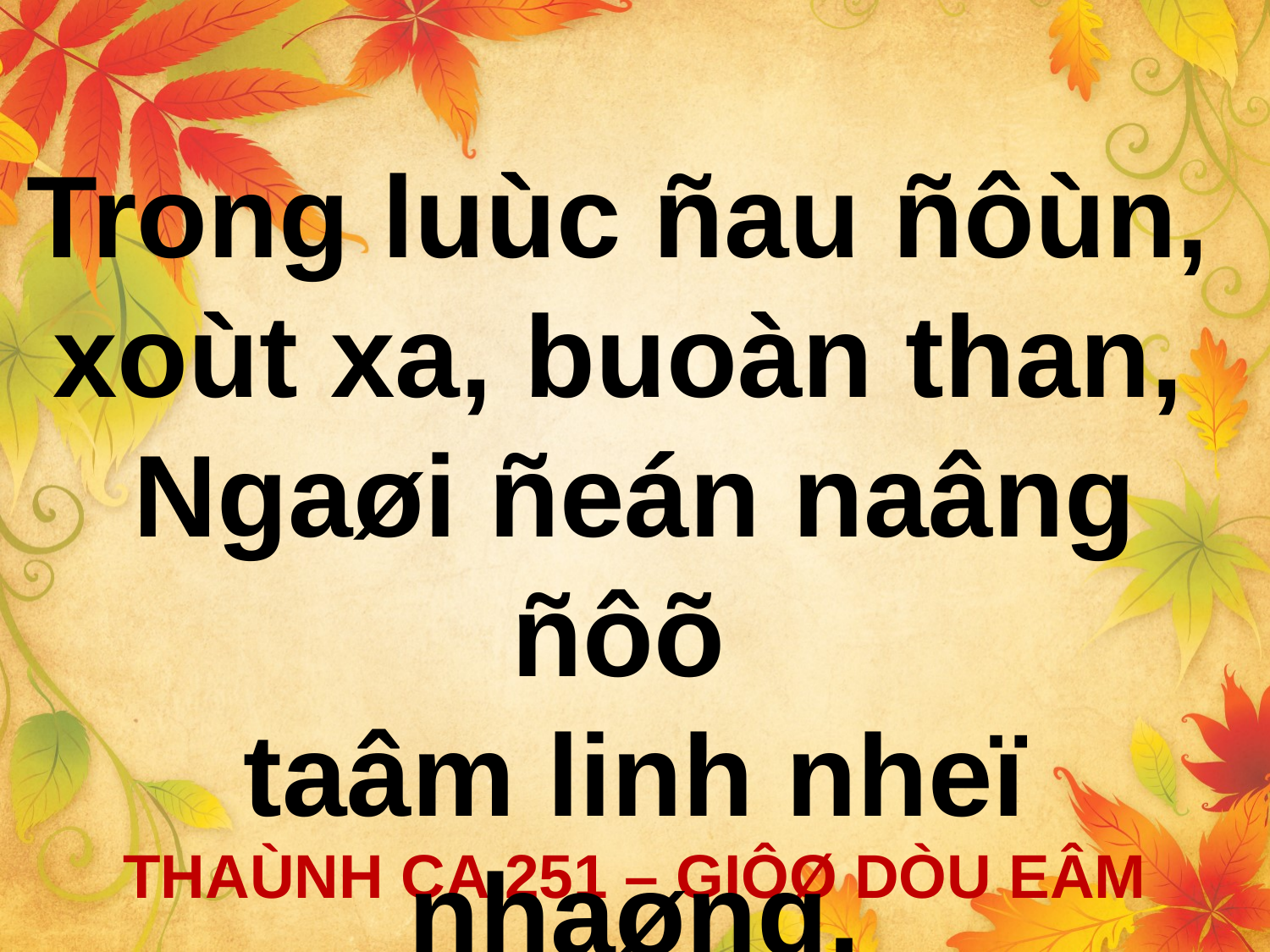

Trong luùc ñau ñôùn,
xoùt xa, buoàn than,
Ngaøi ñeán naâng ñôõ
taâm linh nheï nhaøng.
THAÙNH CA 251 – GIÔØ DÒU EÂM